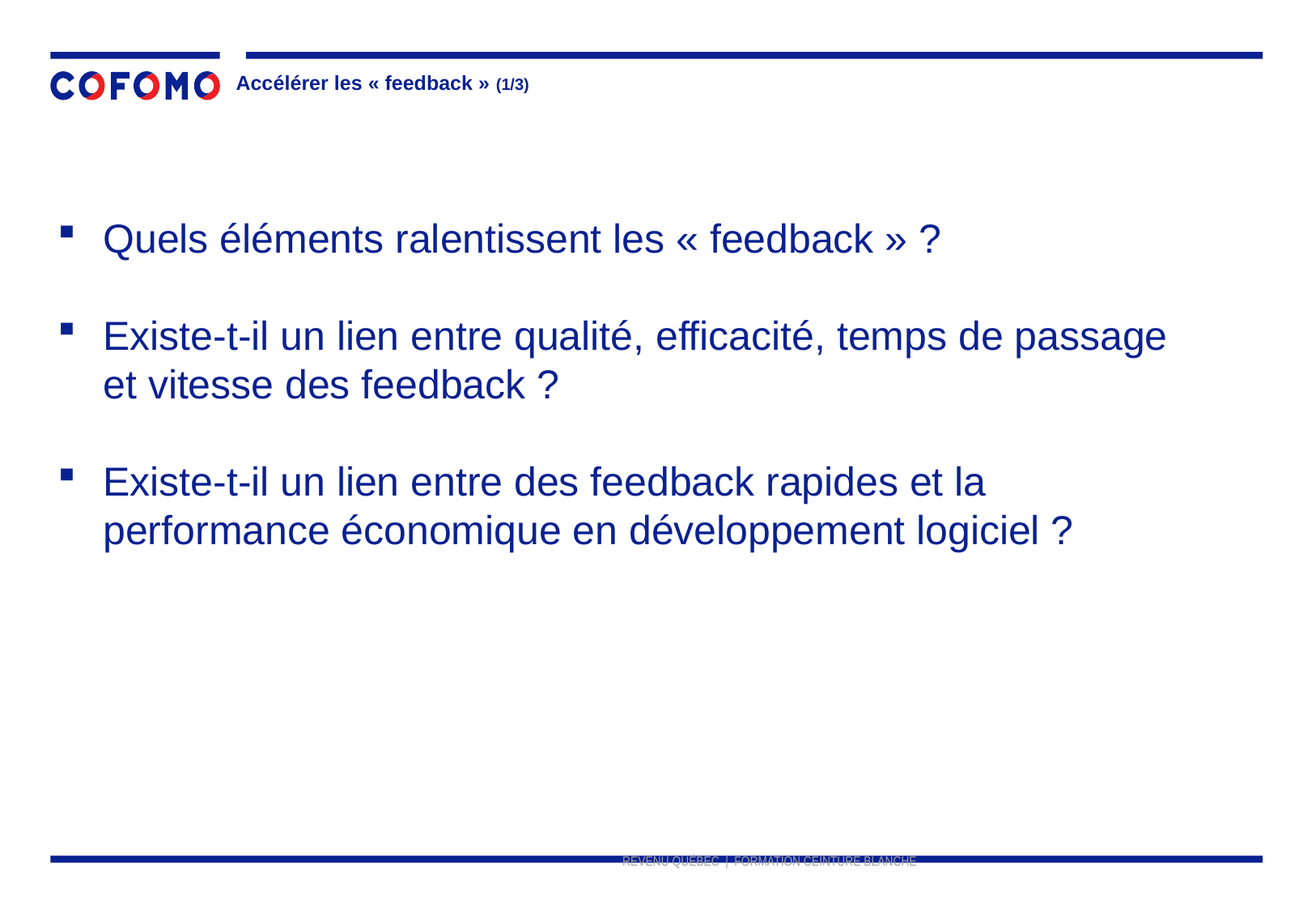

Accélérer les « feedback » (1/3)

Quels éléments ralentissent les « feedback » ?

Existe-t-il un lien entre qualité, efficacité, temps de passage et vitesse des feedback ?

Existe-t-il un lien entre des feedback rapides et la performance économique en développement logiciel ?
REVENU QUÉBEC  |  FORMATION CEINTURE BLANCHE